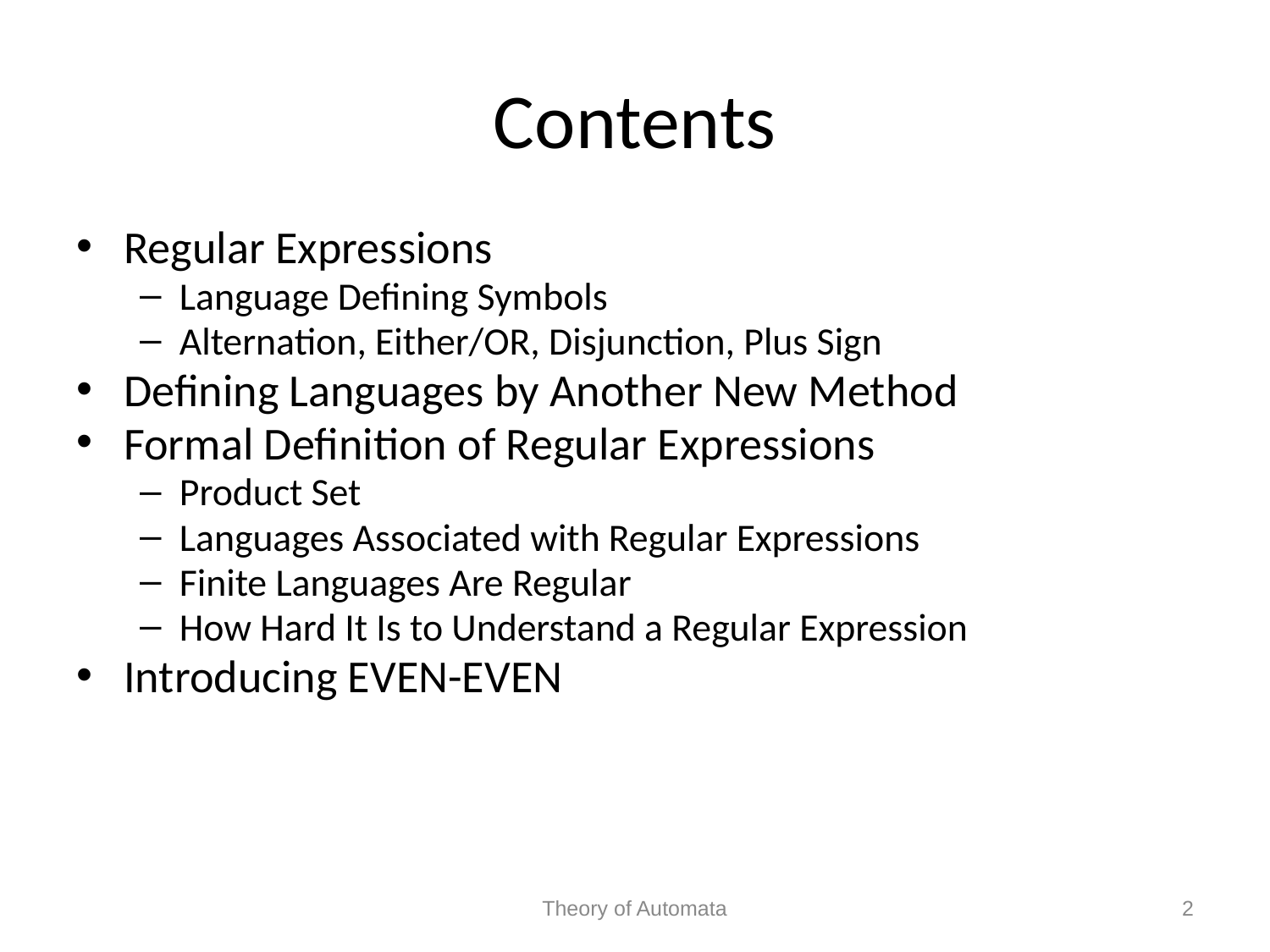

# Contents
Regular Expressions
Language Defining Symbols
Alternation, Either/OR, Disjunction, Plus Sign
Defining Languages by Another New Method
Formal Definition of Regular Expressions
Product Set
Languages Associated with Regular Expressions
Finite Languages Are Regular
How Hard It Is to Understand a Regular Expression
Introducing EVEN-EVEN
Theory of Automata
2